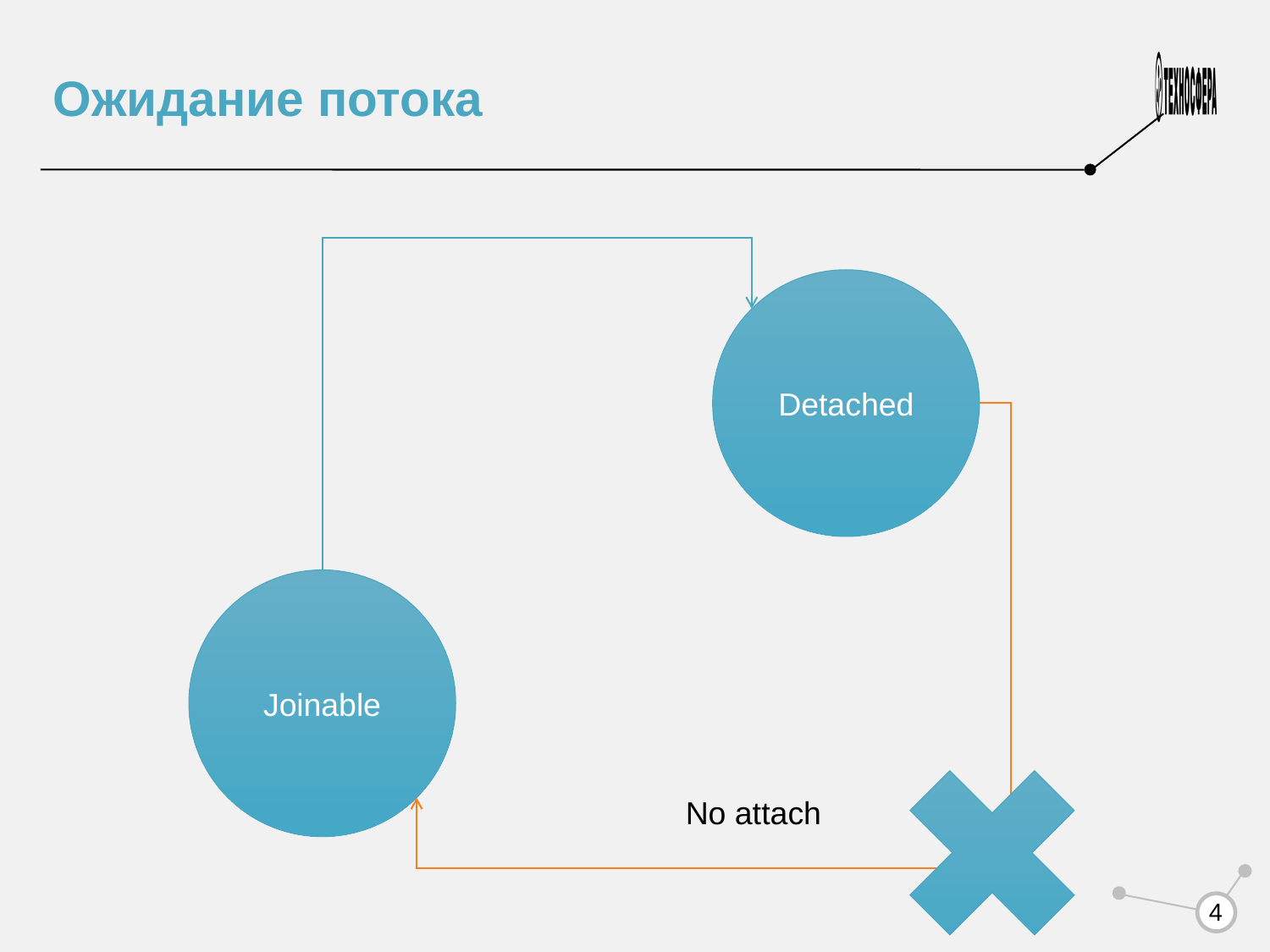

Ожидание потока

Detached

Joinable

No attach
4